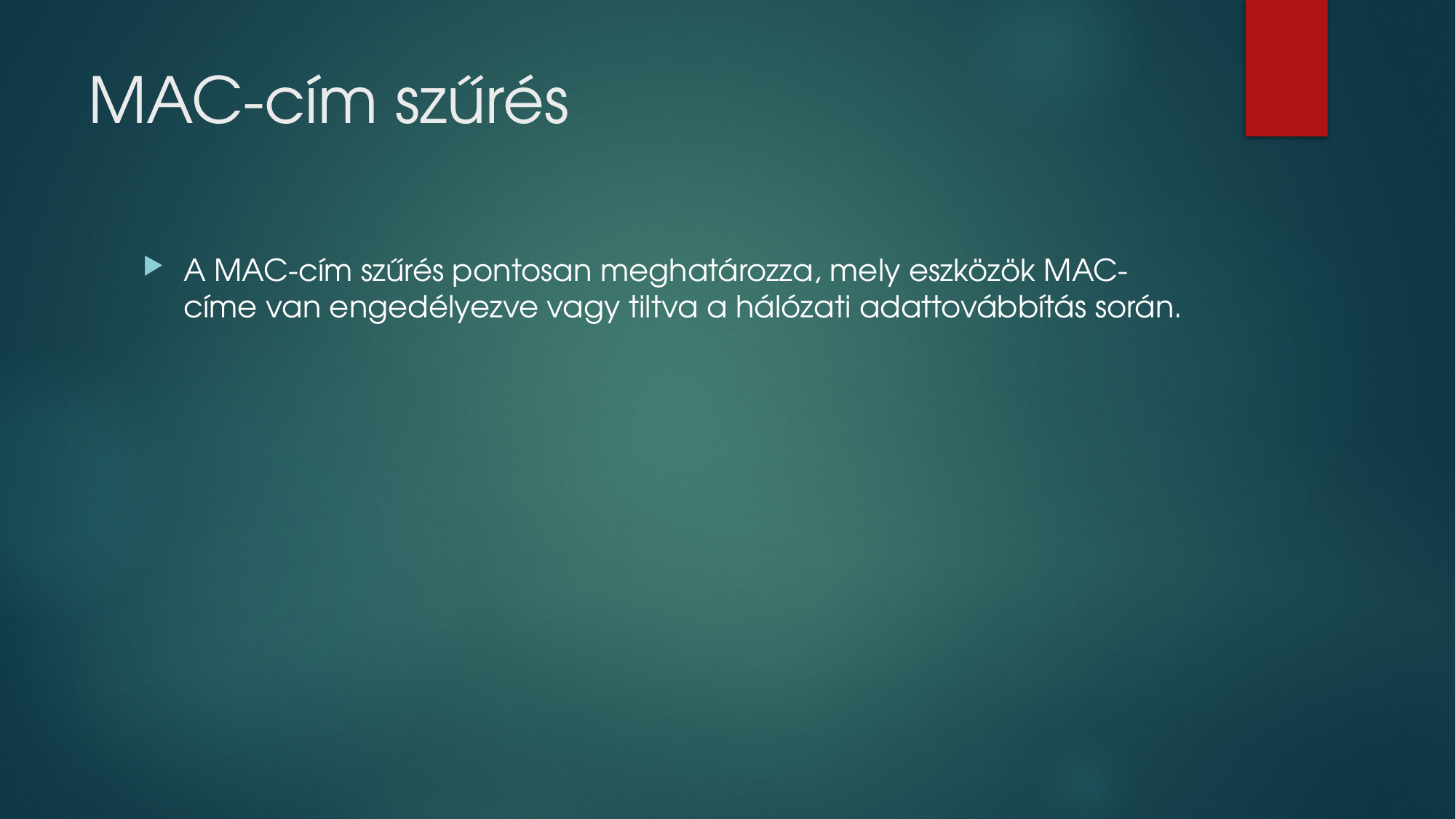

# MAC-cím szűrés
A MAC-cím szűrés pontosan meghatározza, mely eszközök MAC-címe van engedélyezve vagy tiltva a hálózati adattovábbítás során.